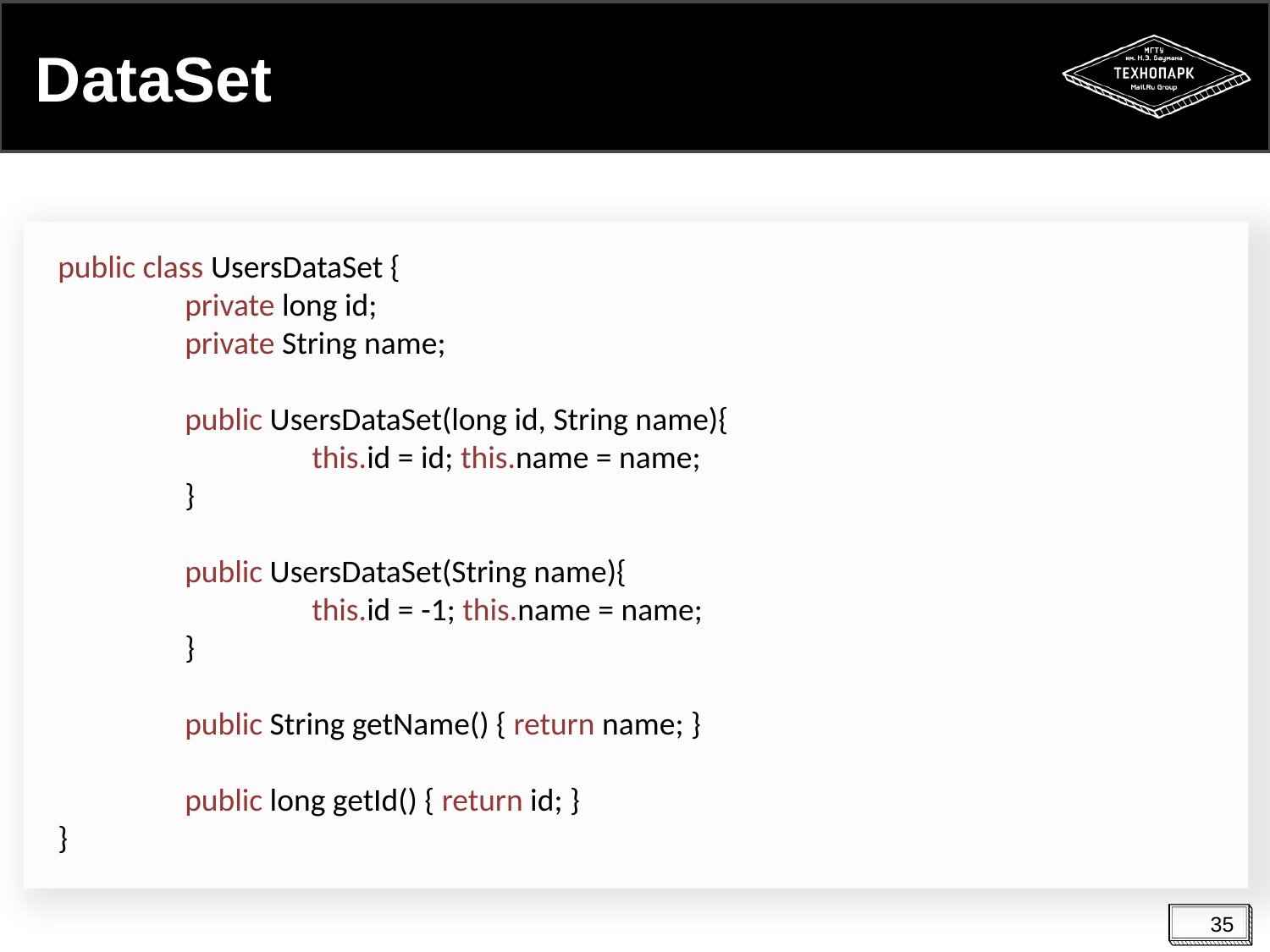

# DataSet

public class UsersDataSet {
	private long id;
	private String name;

	public UsersDataSet(long id, String name){
		this.id = id; this.name = name;
	}

	public UsersDataSet(String name){
		this.id = -1; this.name = name;
	}

	public String getName() { return name; }

	public long getId() { return id; }
}
35